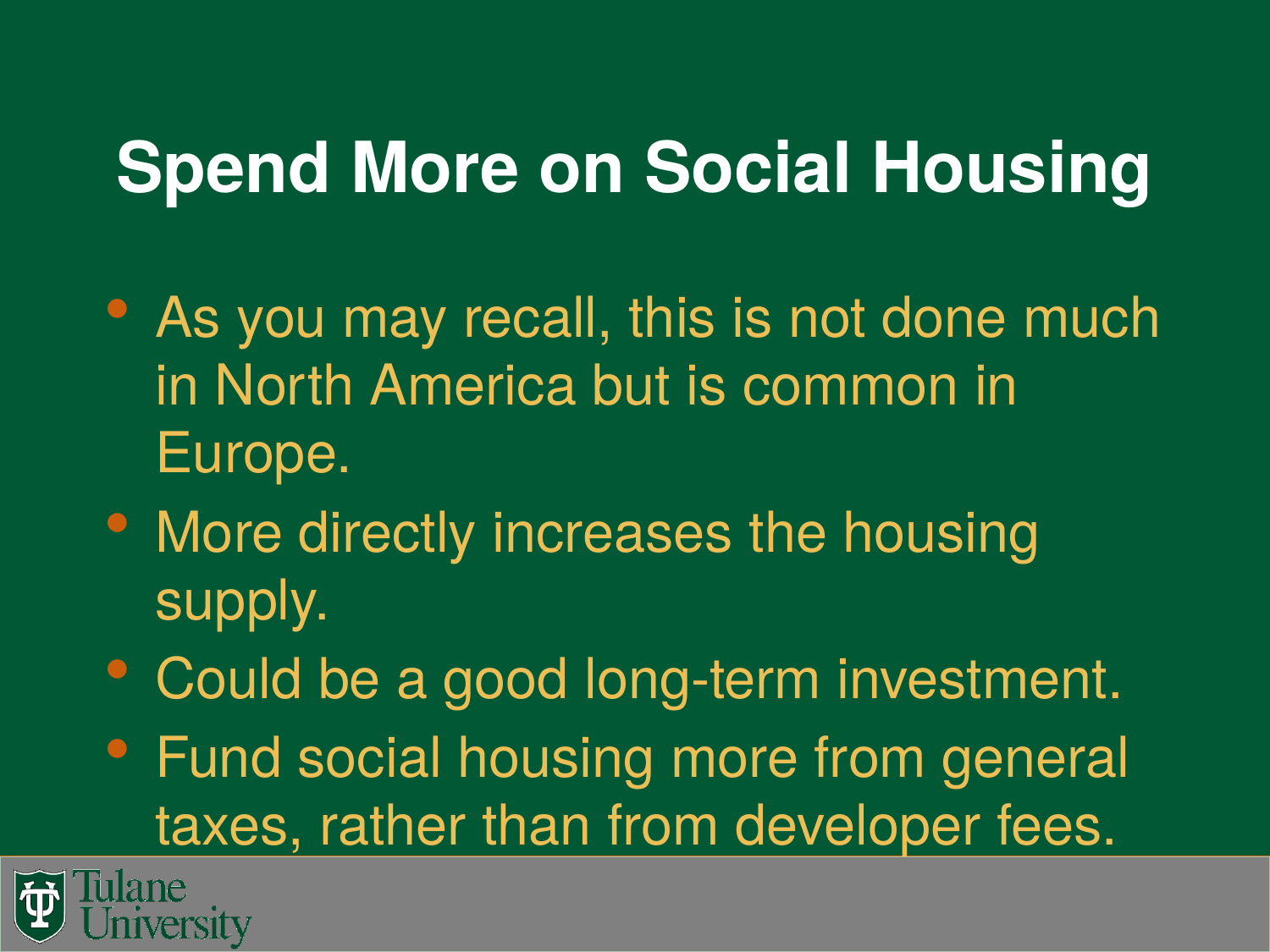

# Spend More on Social Housing
As you may recall, this is not done much in North America but is common in Europe.
More directly increases the housing supply.
Could be a good long-term investment.
Fund social housing more from general taxes, rather than from developer fees.